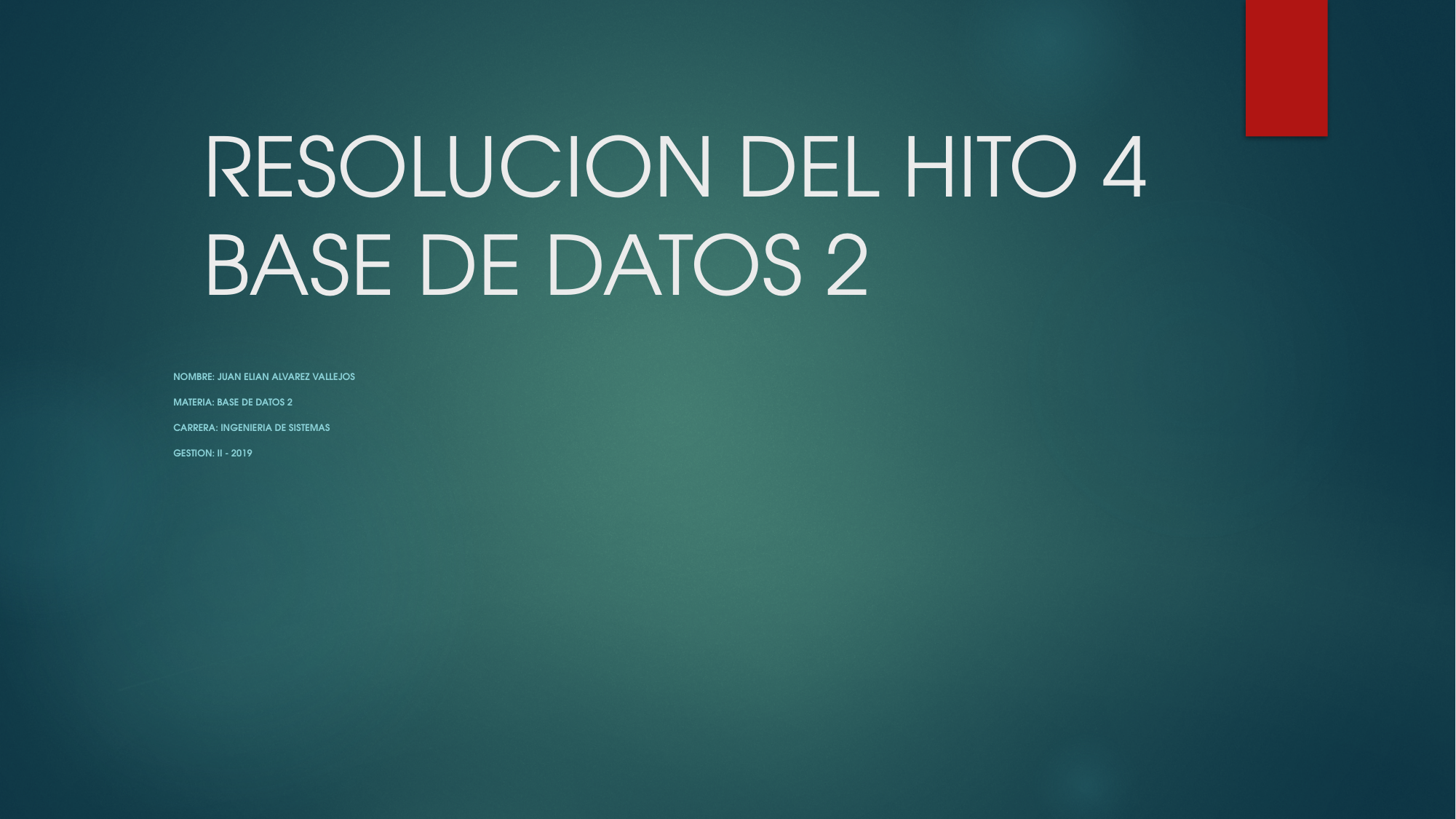

# RESOLUCION DEL HITO 4 BASE DE DATOS 2
NOMBRE: JUAN ELIAN ALVAREZ VALLEJOS

MATERIA: BASE DE DATOS 2

CARRERA: INGENIERIA DE SISTEMAS

GESTION: II - 2019